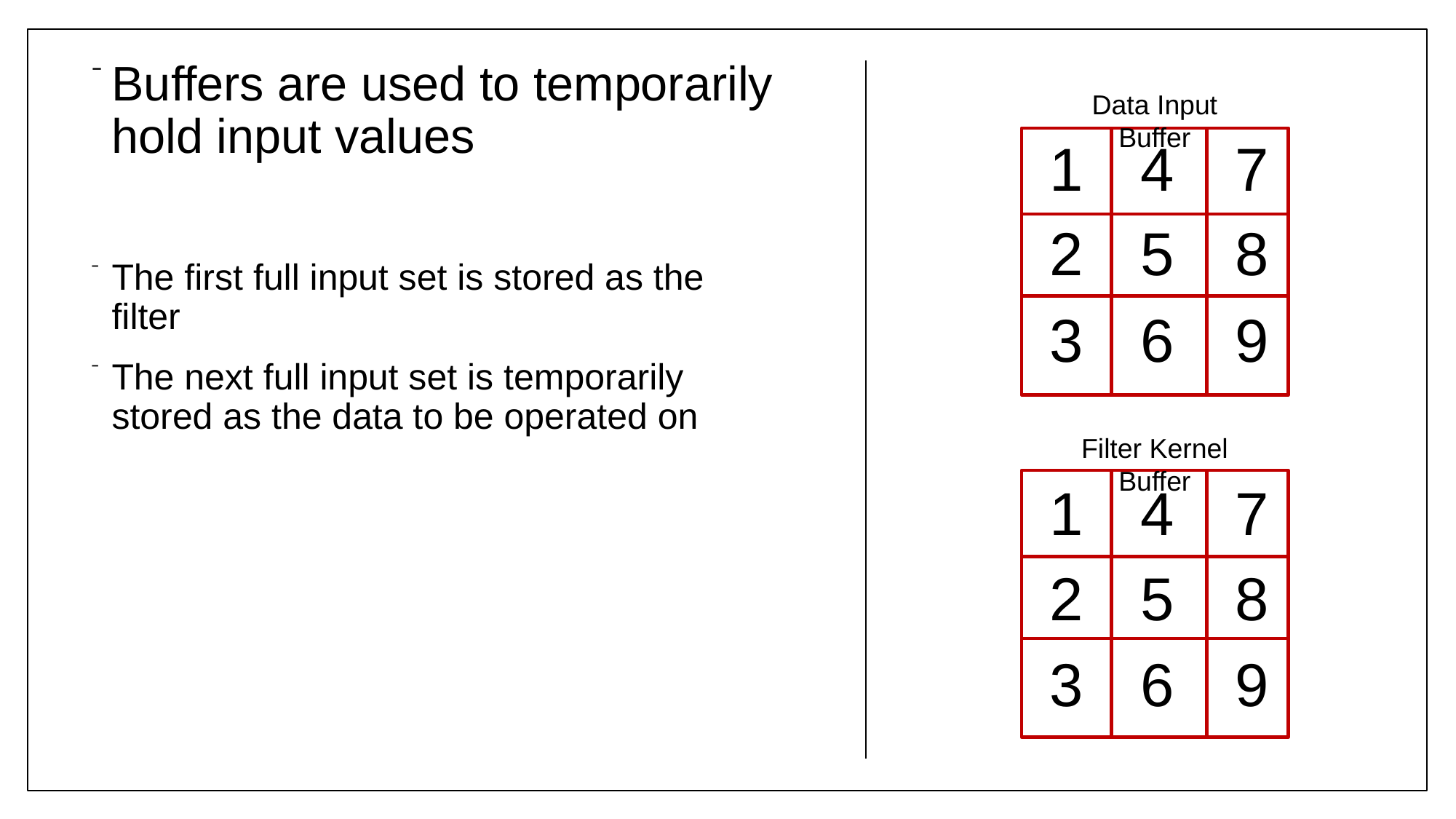

Buffers are used to temporarily hold input values

The first full input set is stored as the filter
The next full input set is temporarily stored as the data to be operated on
Data Input Buffer

1
4
7
2
5
8
3
6
9
Filter Kernel Buffer

1
4
7
2
5
8
3
6
9